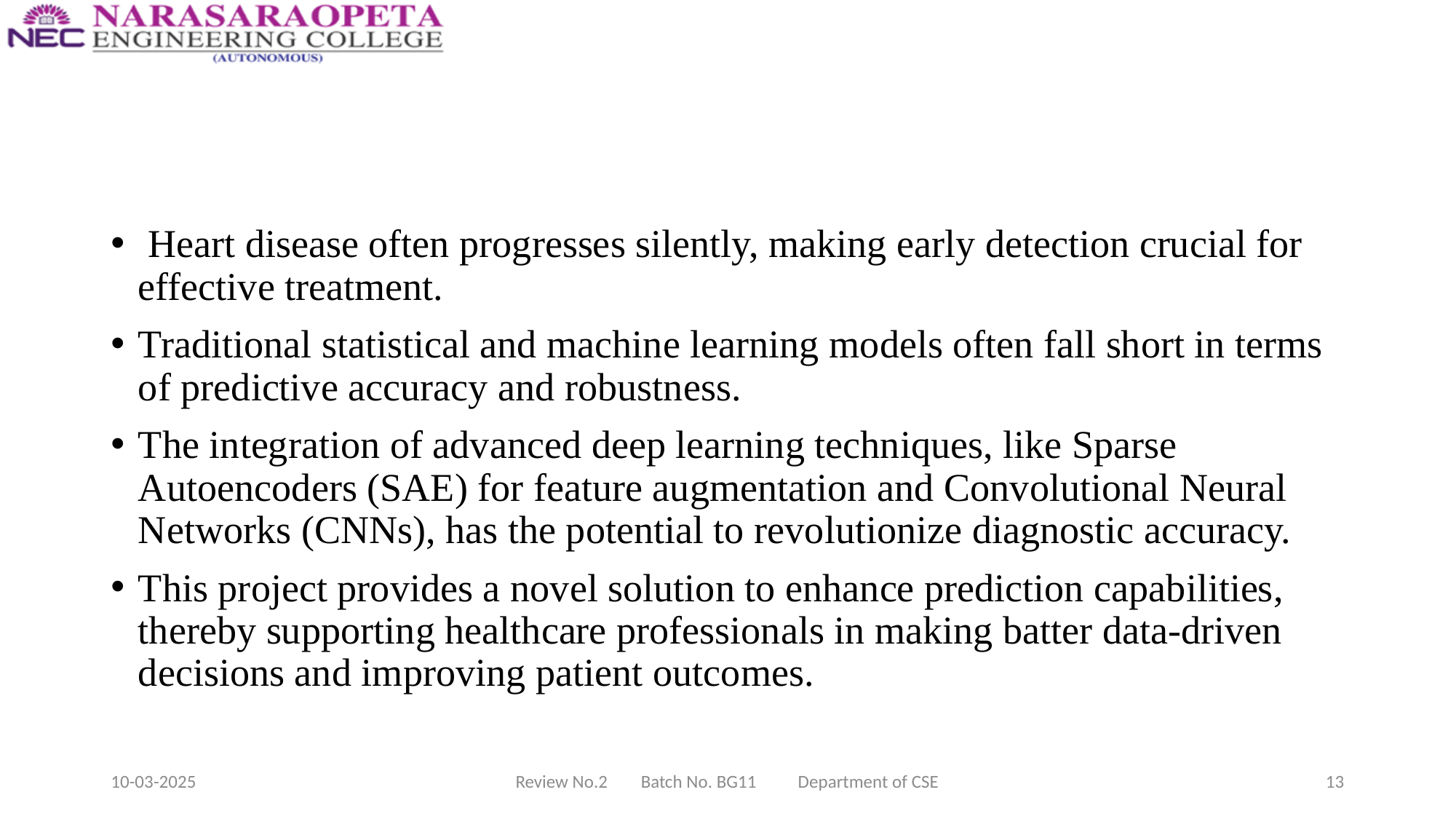

Heart disease often progresses silently, making early detection crucial for effective treatment.
Traditional statistical and machine learning models often fall short in terms of predictive accuracy and robustness.
The integration of advanced deep learning techniques, like Sparse Autoencoders (SAE) for feature augmentation and Convolutional Neural Networks (CNNs), has the potential to revolutionize diagnostic accuracy.
This project provides a novel solution to enhance prediction capabilities, thereby supporting healthcare professionals in making batter data-driven decisions and improving patient outcomes.

10-03-2025
Review No.2        Batch No. BG11          Department of CSE
13